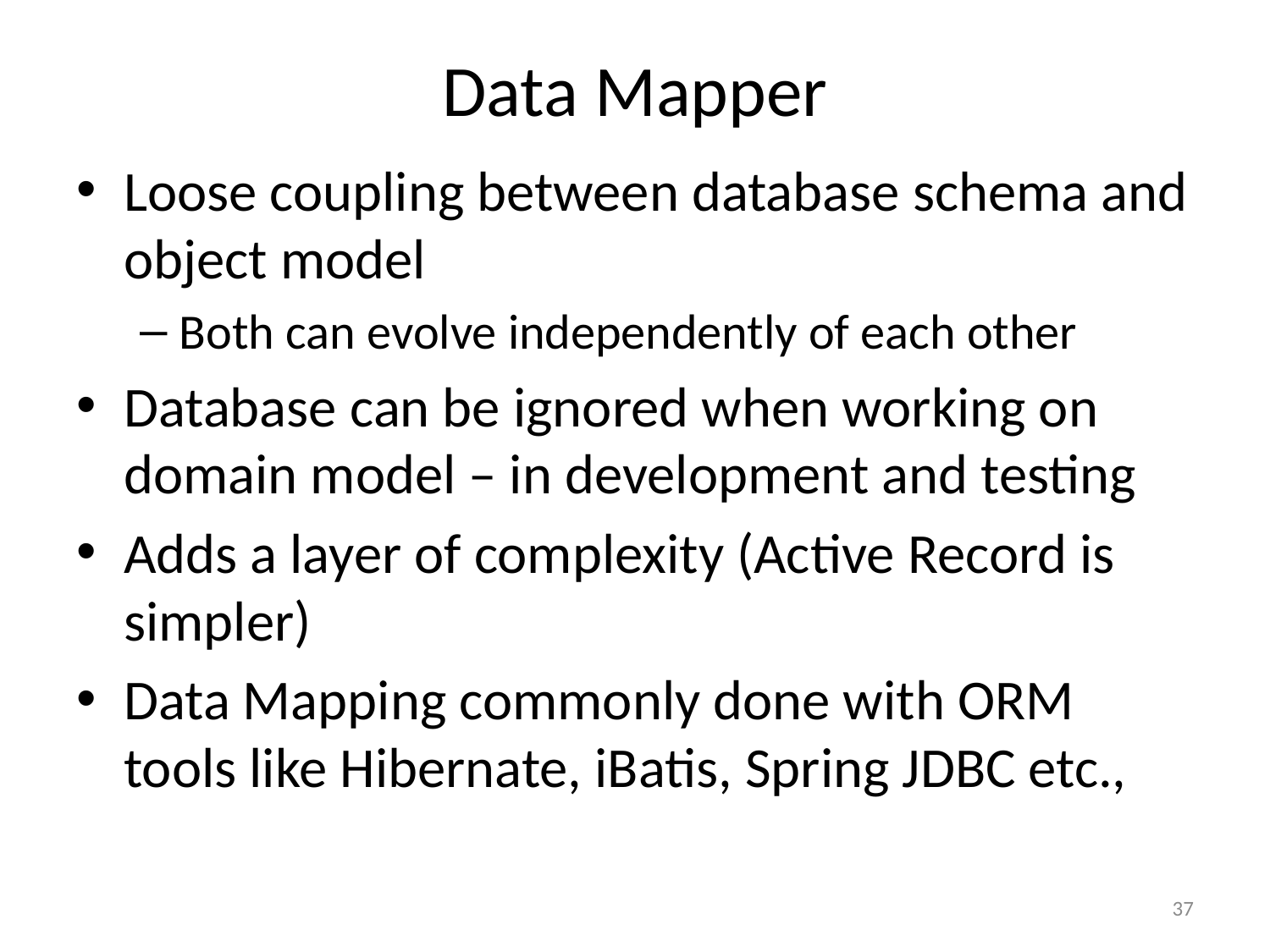

# Data Mapper
Loose coupling between database schema and object model
Both can evolve independently of each other
Database can be ignored when working on domain model – in development and testing
Adds a layer of complexity (Active Record is simpler)
Data Mapping commonly done with ORM tools like Hibernate, iBatis, Spring JDBC etc.,
37